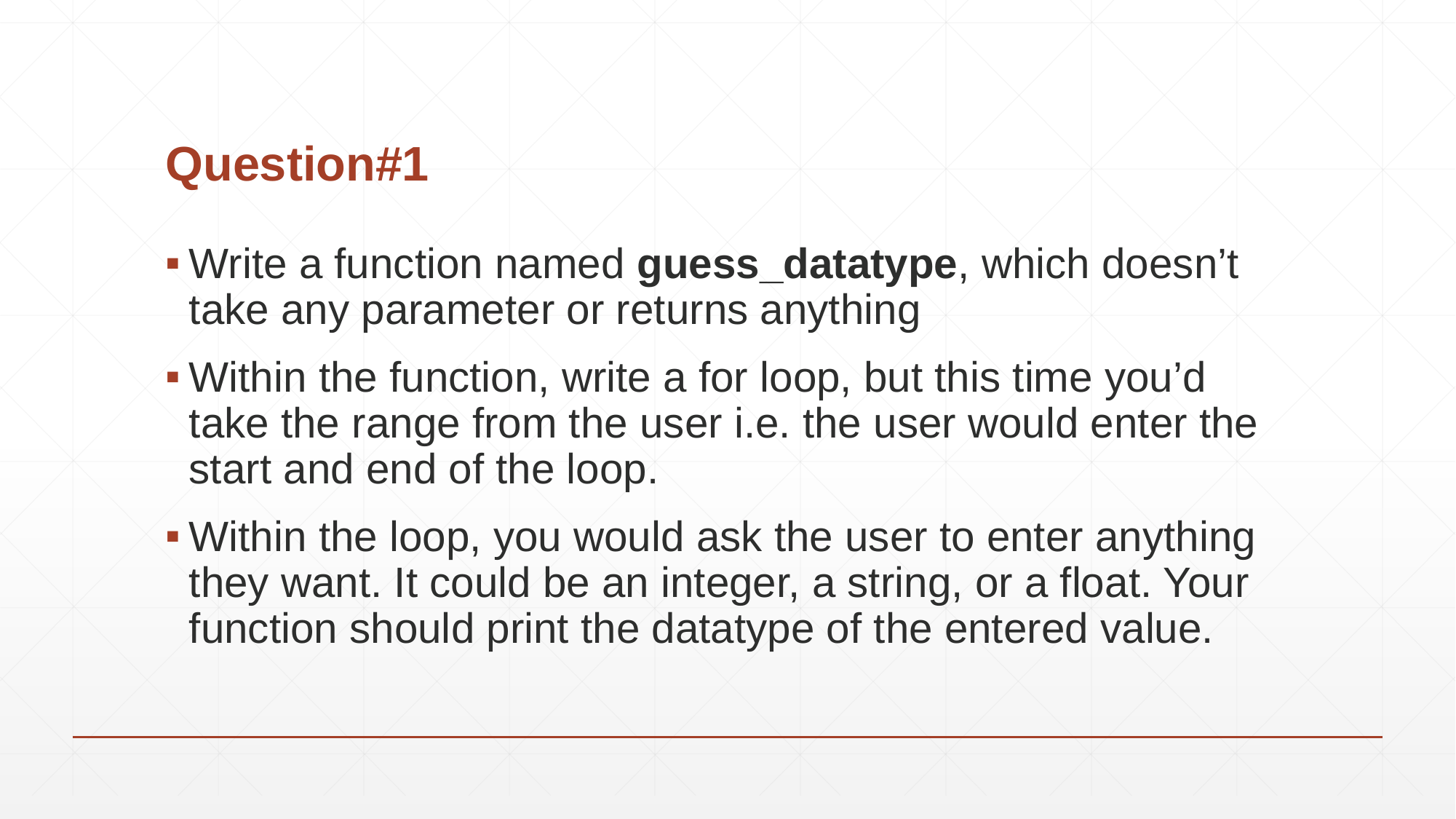

# Question#1
Write a function named guess_datatype, which doesn’t take any parameter or returns anything
Within the function, write a for loop, but this time you’d take the range from the user i.e. the user would enter the start and end of the loop.
Within the loop, you would ask the user to enter anything they want. It could be an integer, a string, or a float. Your function should print the datatype of the entered value.